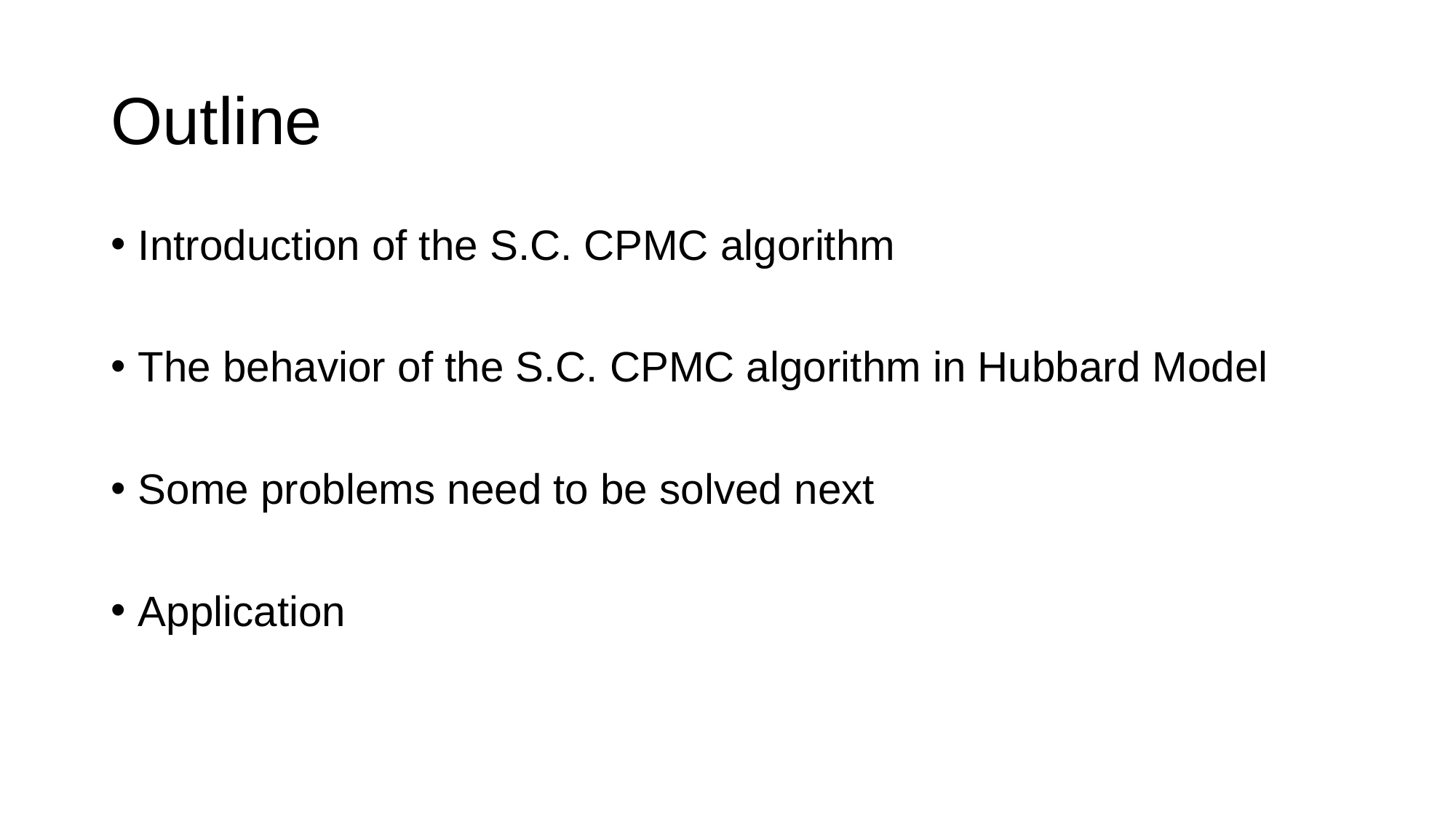

# Outline
Introduction of the S.C. CPMC algorithm

The behavior of the S.C. CPMC algorithm in Hubbard Model

Some problems need to be solved next

Application